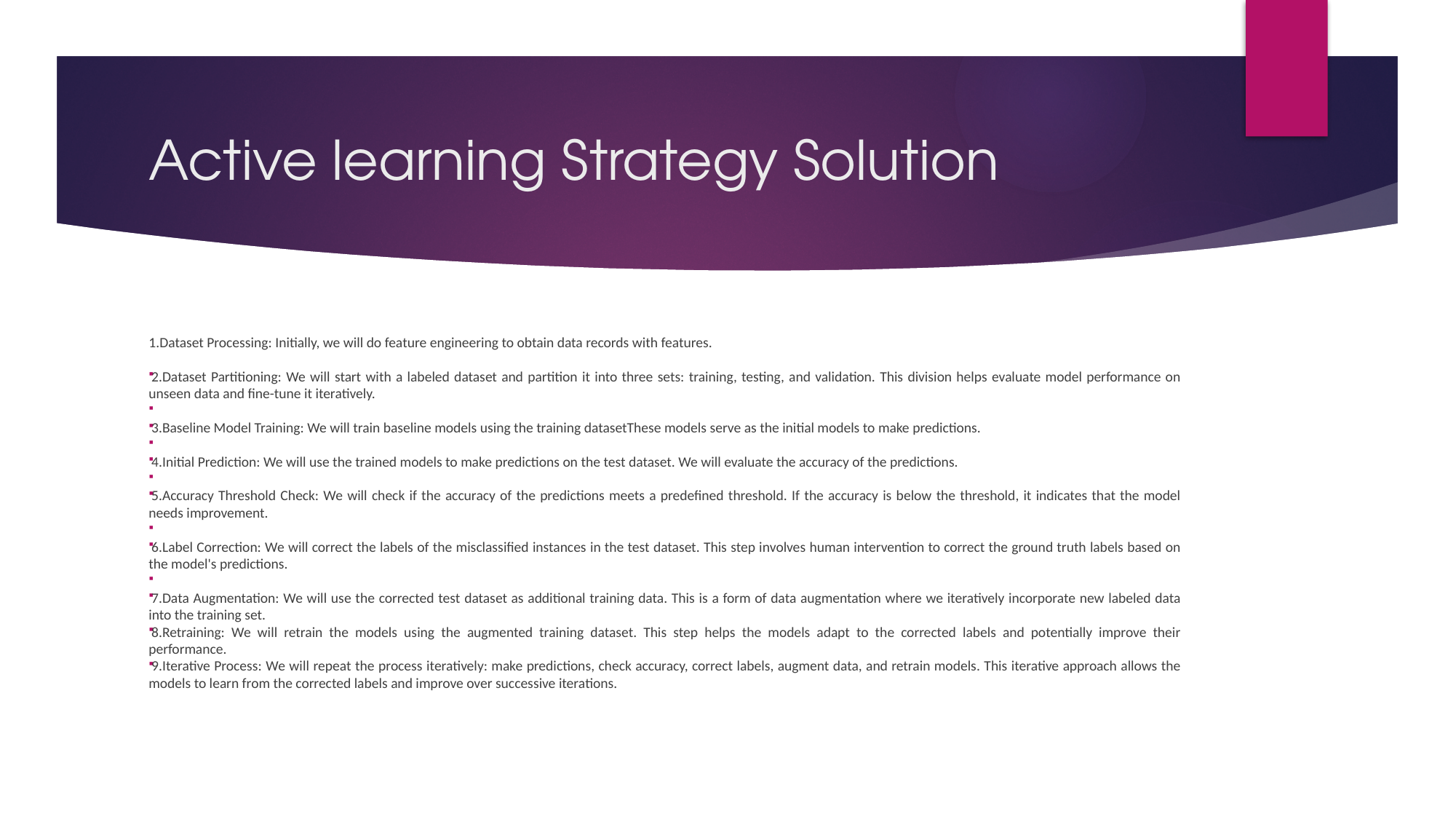

# Active learning Strategy Solution

1.Dataset Processing: Initially, we will do feature engineering to obtain data records with features.

2.Dataset Partitioning: We will start with a labeled dataset and partition it into three sets: training, testing, and validation. This division helps evaluate model performance on unseen data and fine-tune it iteratively.

3.Baseline Model Training: We will train baseline models using the training datasetThese models serve as the initial models to make predictions.

4.Initial Prediction: We will use the trained models to make predictions on the test dataset. We will evaluate the accuracy of the predictions.

5.Accuracy Threshold Check: We will check if the accuracy of the predictions meets a predefined threshold. If the accuracy is below the threshold, it indicates that the model needs improvement.

6.Label Correction: We will correct the labels of the misclassified instances in the test dataset. This step involves human intervention to correct the ground truth labels based on the model's predictions.

7.Data Augmentation: We will use the corrected test dataset as additional training data. This is a form of data augmentation where we iteratively incorporate new labeled data into the training set.
8.Retraining: We will retrain the models using the augmented training dataset. This step helps the models adapt to the corrected labels and potentially improve their performance.
9.Iterative Process: We will repeat the process iteratively: make predictions, check accuracy, correct labels, augment data, and retrain models. This iterative approach allows the models to learn from the corrected labels and improve over successive iterations.